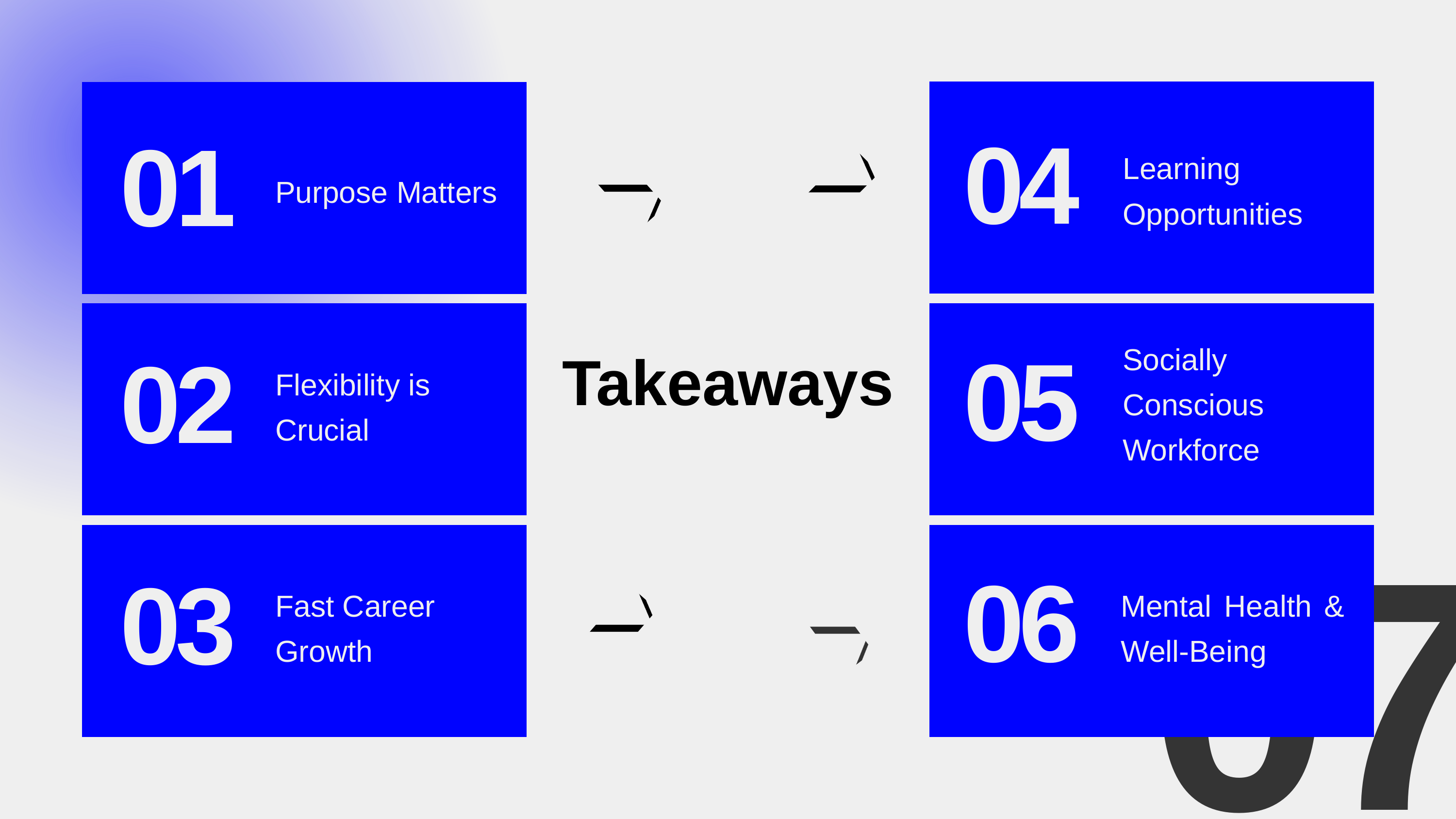

Learning Opportunities
04
01
Purpose Matters

Socially Conscious Workforce
Flexibility is Crucial
Takeaways
05
02

07
Fast Career Growth
Mental Health & Well-Being
06
03